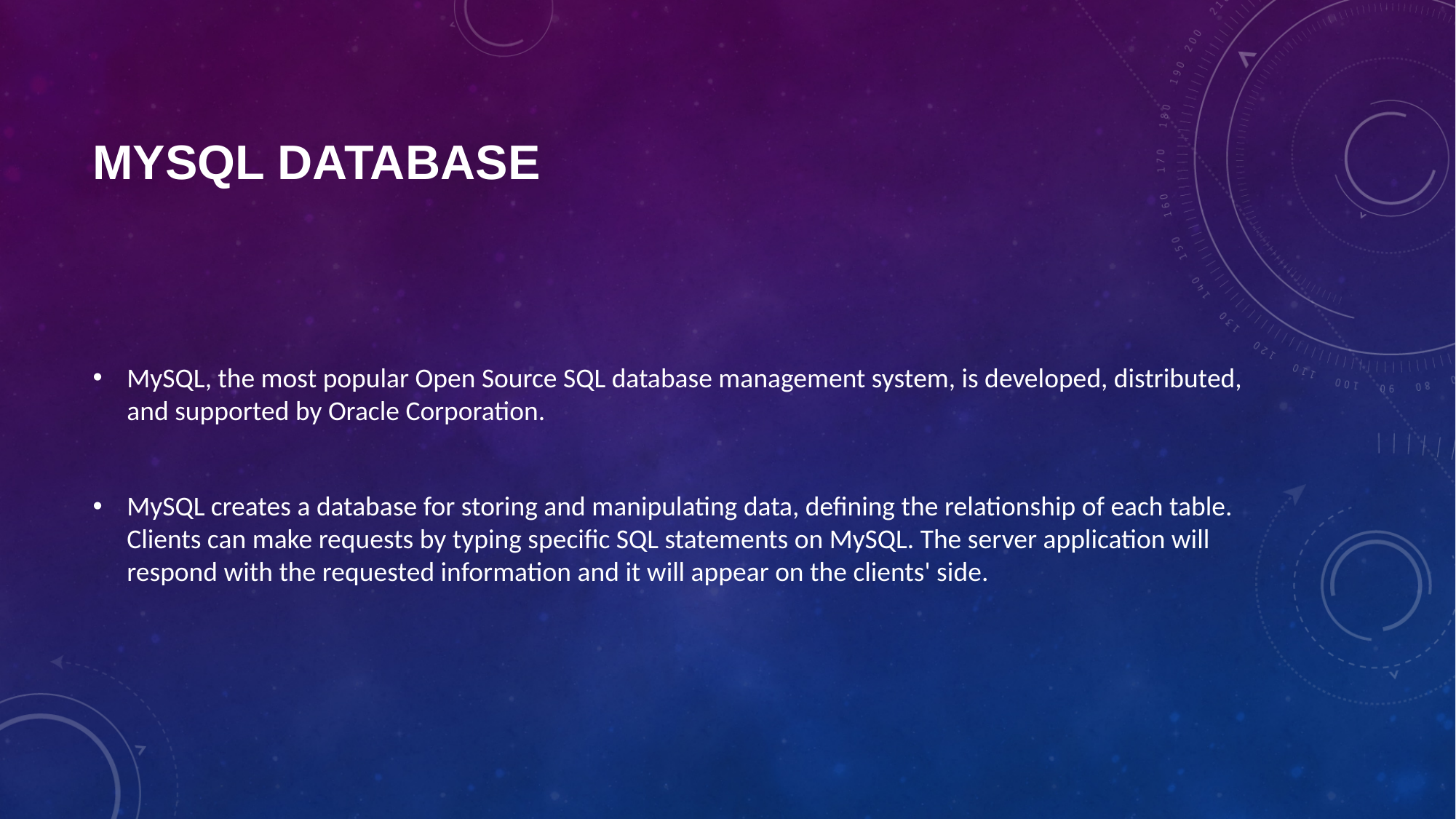

# MySQL database
MySQL, the most popular Open Source SQL database management system, is developed, distributed, and supported by Oracle Corporation.

MySQL creates a database for storing and manipulating data, defining the relationship of each table. Clients can make requests by typing specific SQL statements on MySQL. The server application will respond with the requested information and it will appear on the clients' side.